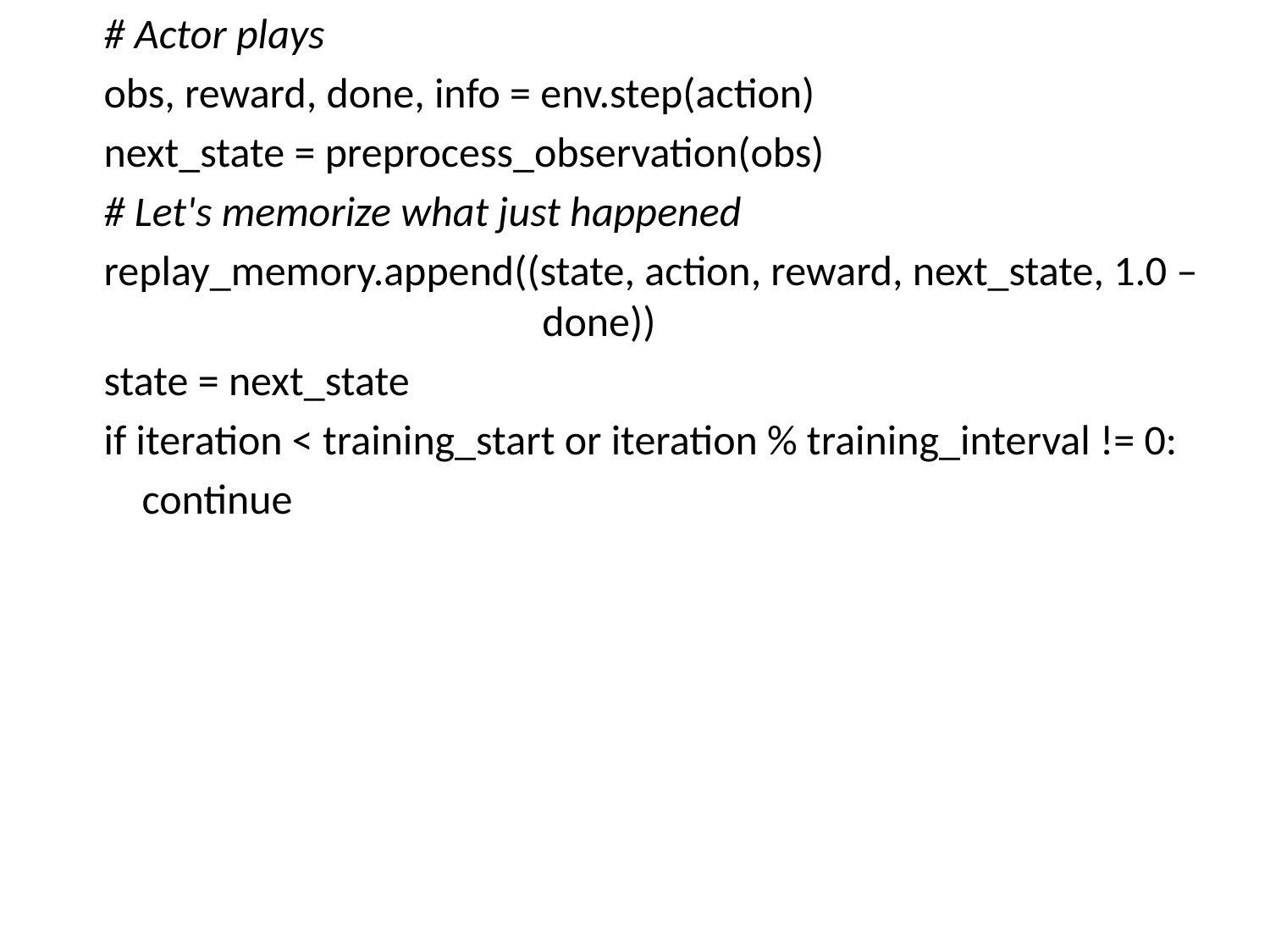

# Actor plays
        obs, reward, done, info = env.step(action)
        next_state = preprocess_observation(obs)
        # Let's memorize what just happened
        replay_memory.append((state, action, reward, next_state, 1.0 –
                                                 done))
        state = next_state
        if iteration < training_start or iteration % training_interval != 0:
            continue